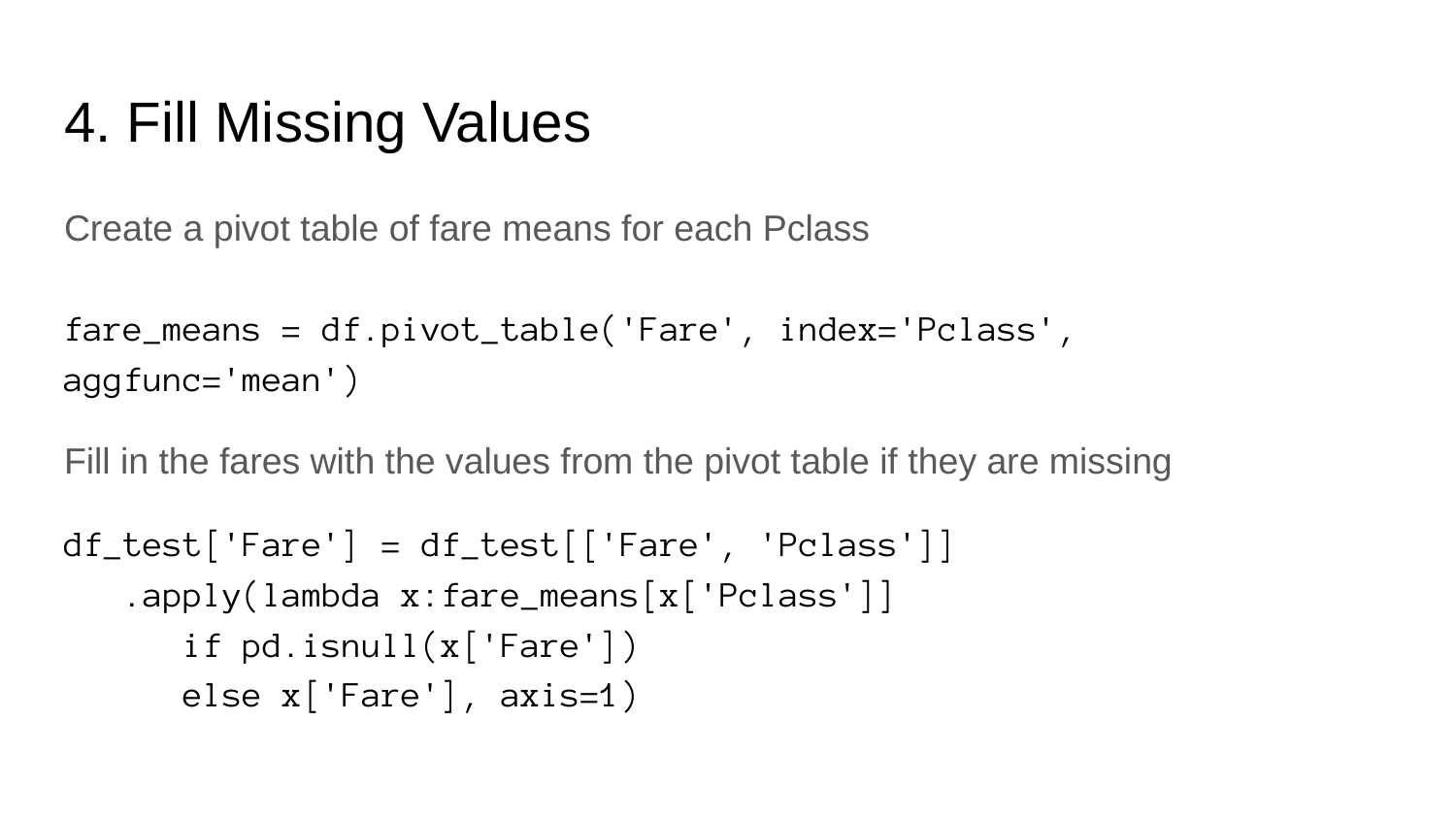

# 4. Fill Missing Values
Create a pivot table of fare means for each Pclass
fare_means = df.pivot_table('Fare', index='Pclass', aggfunc='mean')
Fill in the fares with the values from the pivot table if they are missing
df_test['Fare'] = df_test[['Fare', 'Pclass']]
   .apply(lambda x:fare_means[x['Pclass']]
      if pd.isnull(x['Fare'])
      else x['Fare'], axis=1)